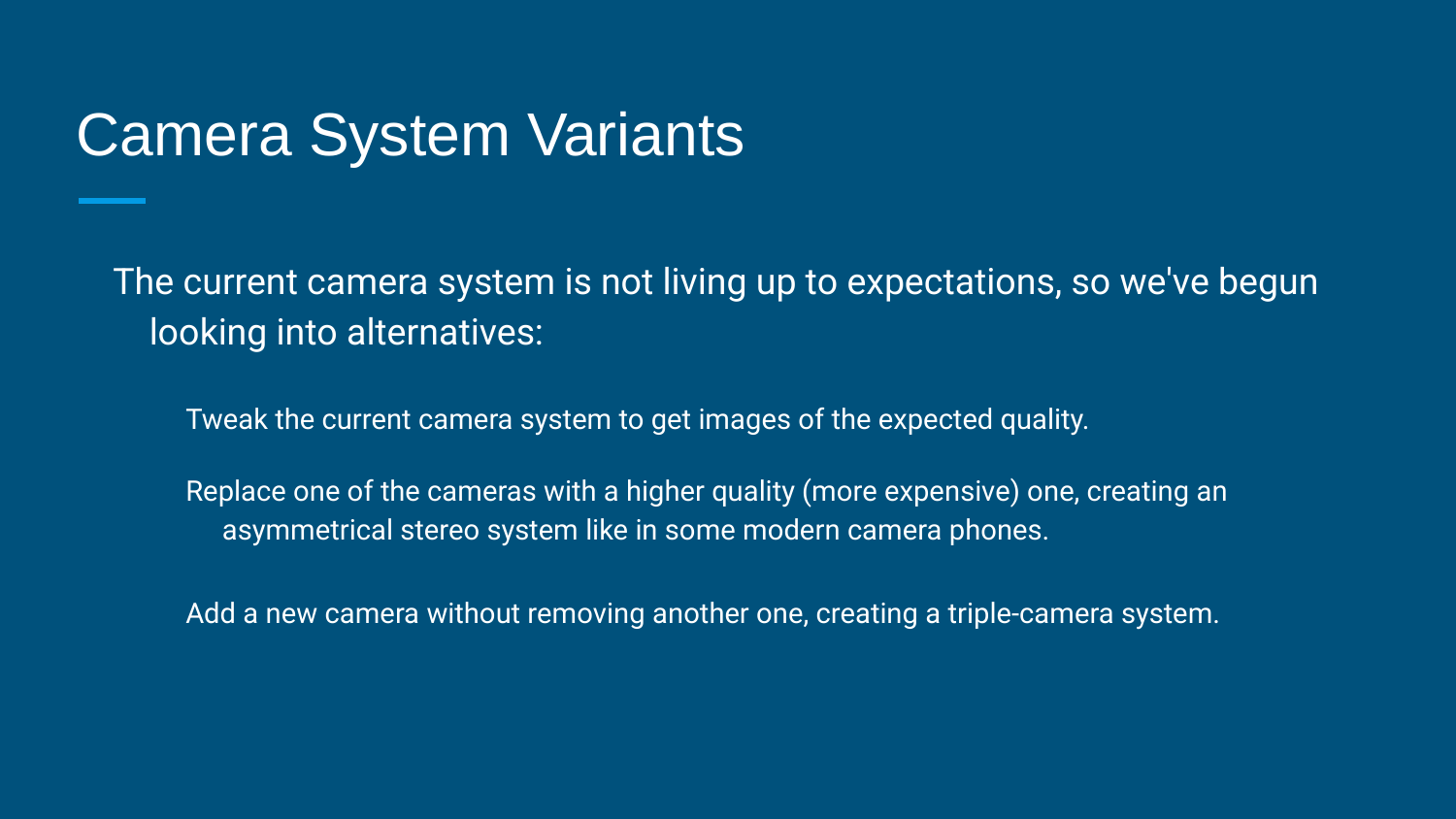

# Camera System Variants
The current camera system is not living up to expectations, so we've begun looking into alternatives:
Tweak the current camera system to get images of the expected quality.
Replace one of the cameras with a higher quality (more expensive) one, creating an asymmetrical stereo system like in some modern camera phones.
Add a new camera without removing another one, creating a triple-camera system.